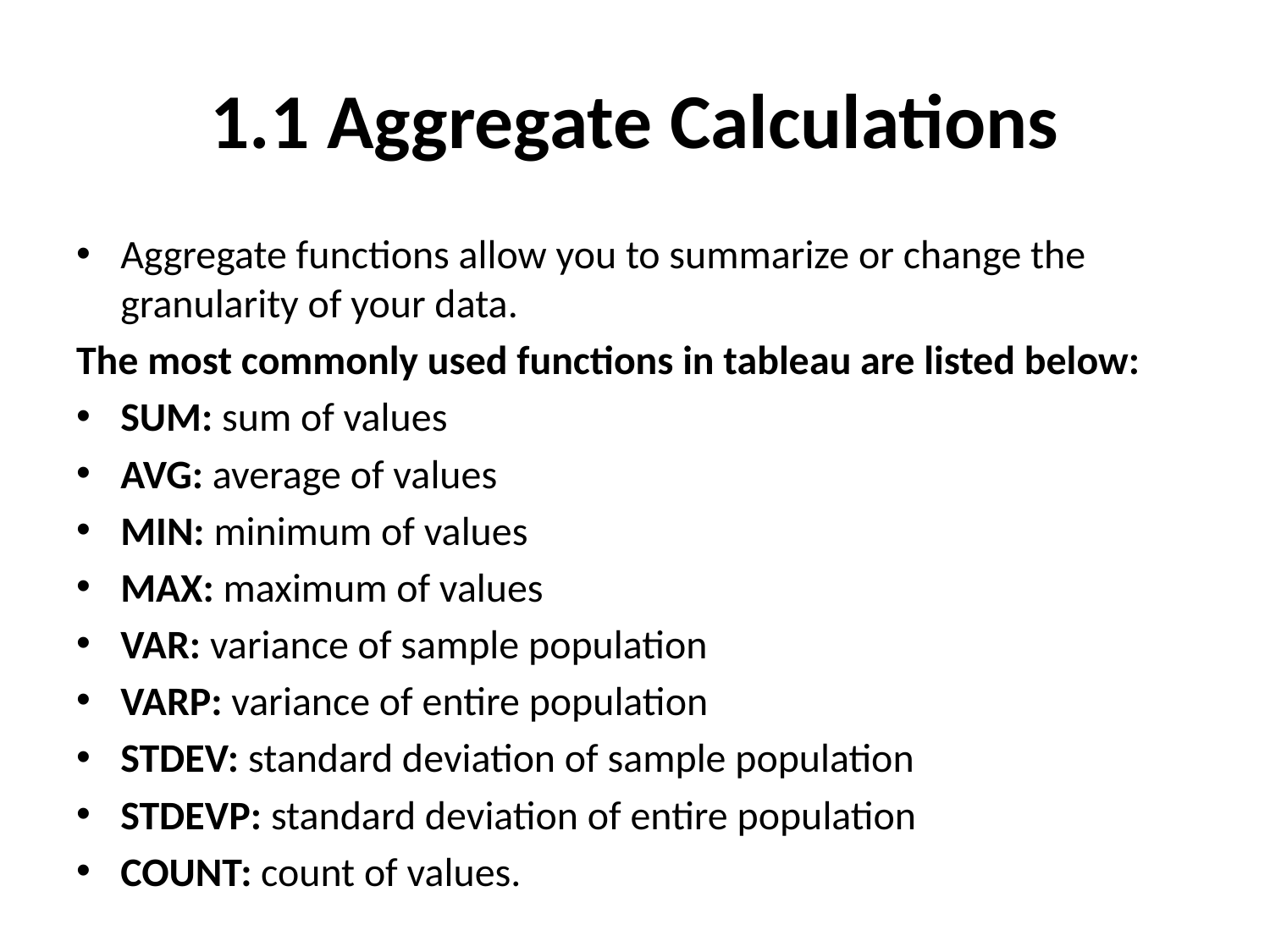

# 1.1 Aggregate Calculations
Aggregate functions allow you to summarize or change the granularity of your data.
The most commonly used functions in tableau are listed below:
SUM: sum of values
AVG: average of values
MIN: minimum of values
MAX: maximum of values
VAR: variance of sample population
VARP: variance of entire population
STDEV: standard deviation of sample population
STDEVP: standard deviation of entire population
COUNT: count of values.